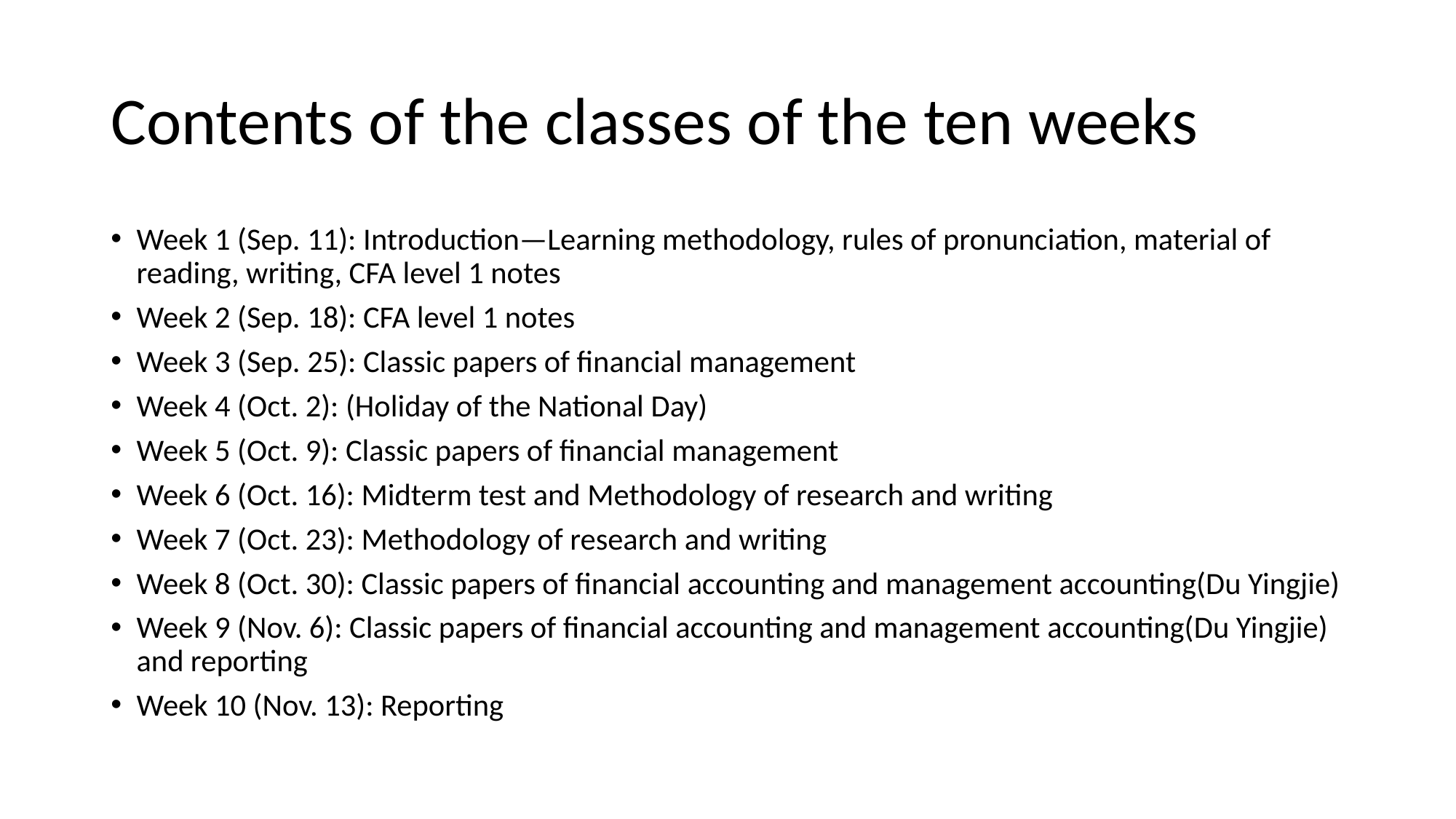

# Contents of the classes of the ten weeks
Week 1 (Sep. 11): Introduction—Learning methodology, rules of pronunciation, material of reading, writing, CFA level 1 notes
Week 2 (Sep. 18): CFA level 1 notes
Week 3 (Sep. 25): Classic papers of financial management
Week 4 (Oct. 2): (Holiday of the National Day)
Week 5 (Oct. 9): Classic papers of financial management
Week 6 (Oct. 16): Midterm test and Methodology of research and writing
Week 7 (Oct. 23): Methodology of research and writing
Week 8 (Oct. 30): Classic papers of financial accounting and management accounting(Du Yingjie)
Week 9 (Nov. 6): Classic papers of financial accounting and management accounting(Du Yingjie) and reporting
Week 10 (Nov. 13): Reporting